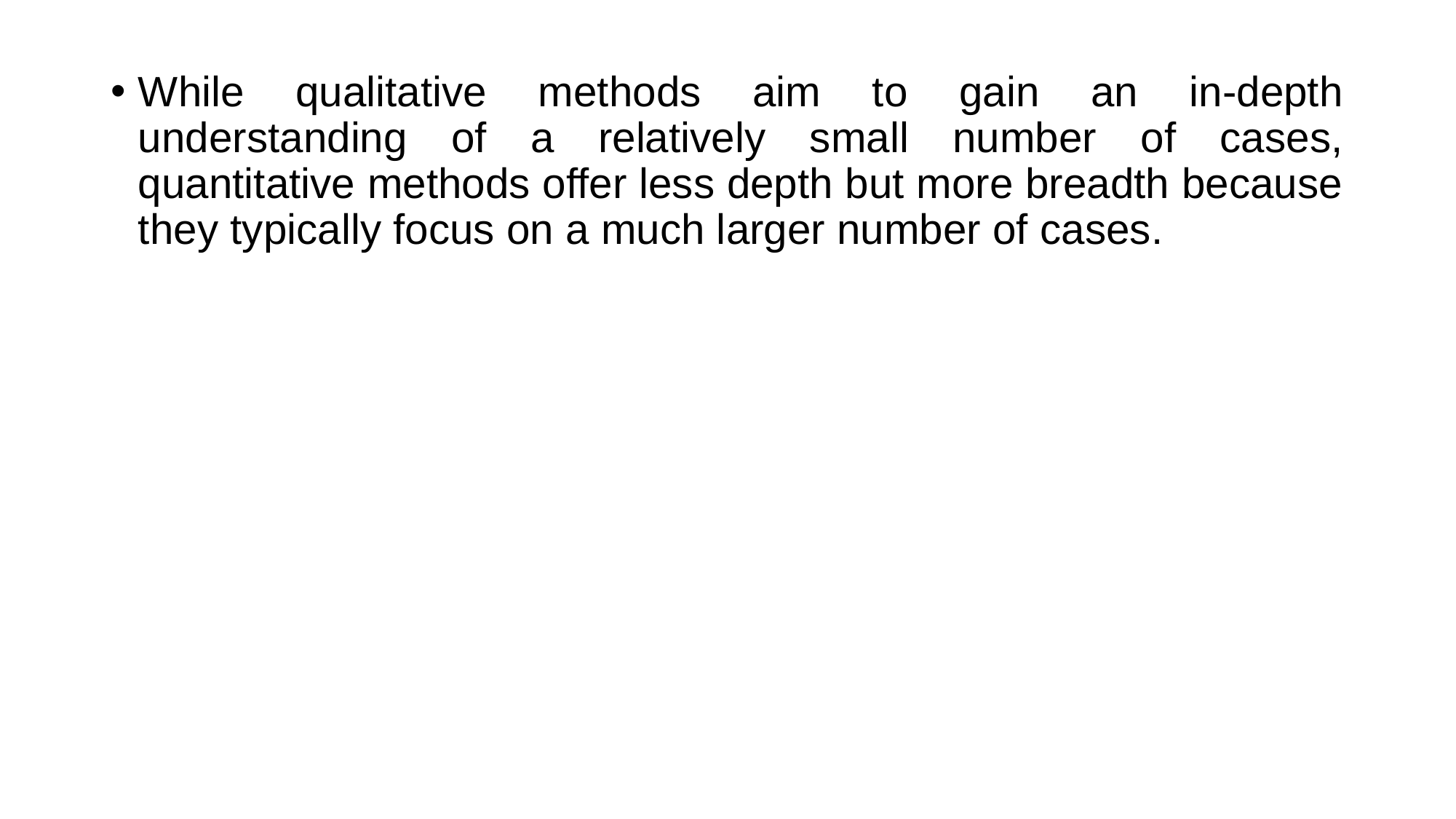

While qualitative methods aim to gain an in-depth understanding of a relatively small number of cases, quantitative methods offer less depth but more breadth because they typically focus on a much larger number of cases.